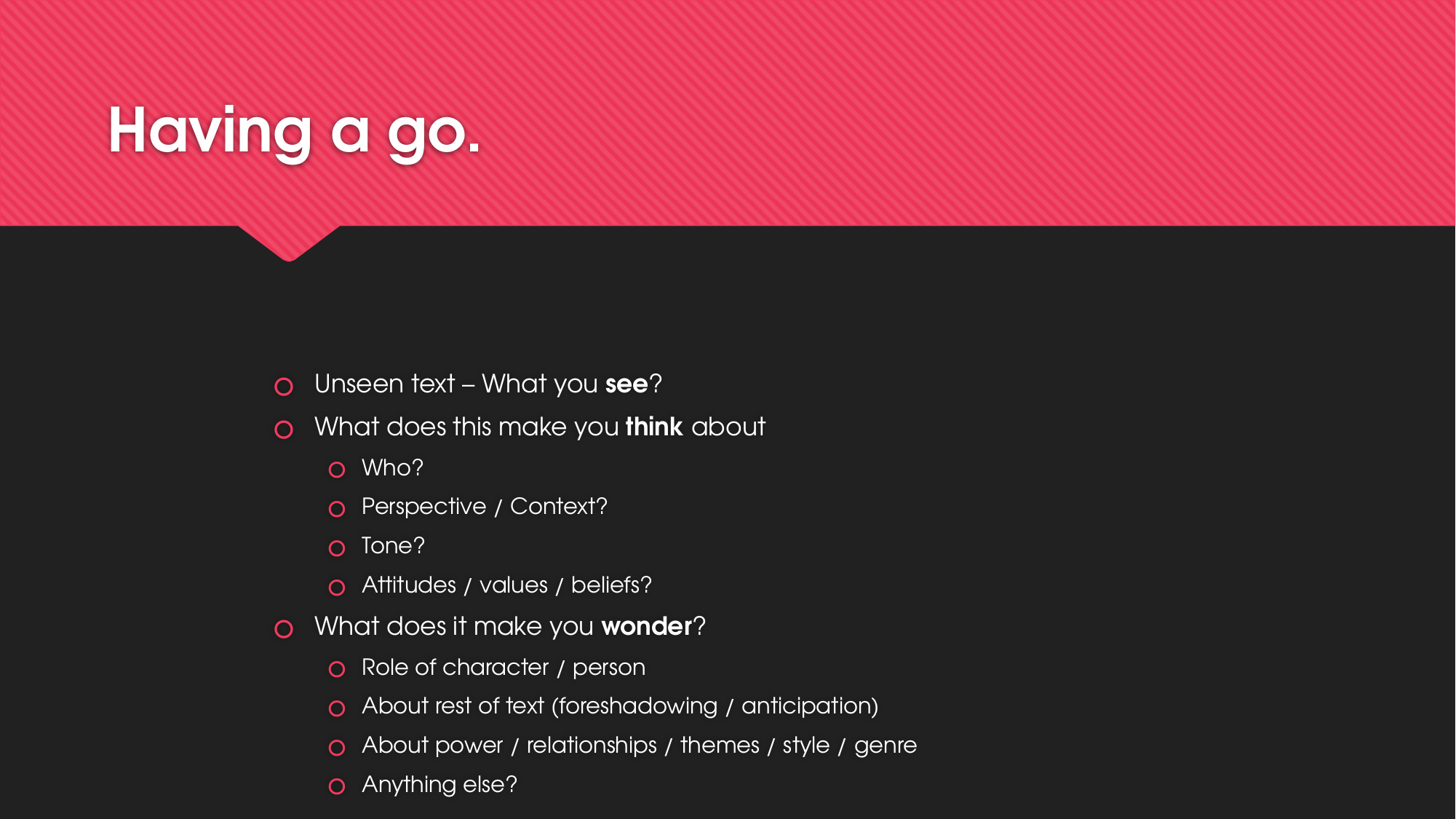

# Having a go.

Unseen text – What you see?
What does this make you think about
Who?
Perspective / Context?
Tone?
Attitudes / values / beliefs?
What does it make you wonder?
Role of character / person
About rest of text (foreshadowing / anticipation)
About power / relationships / themes / style / genre
Anything else?